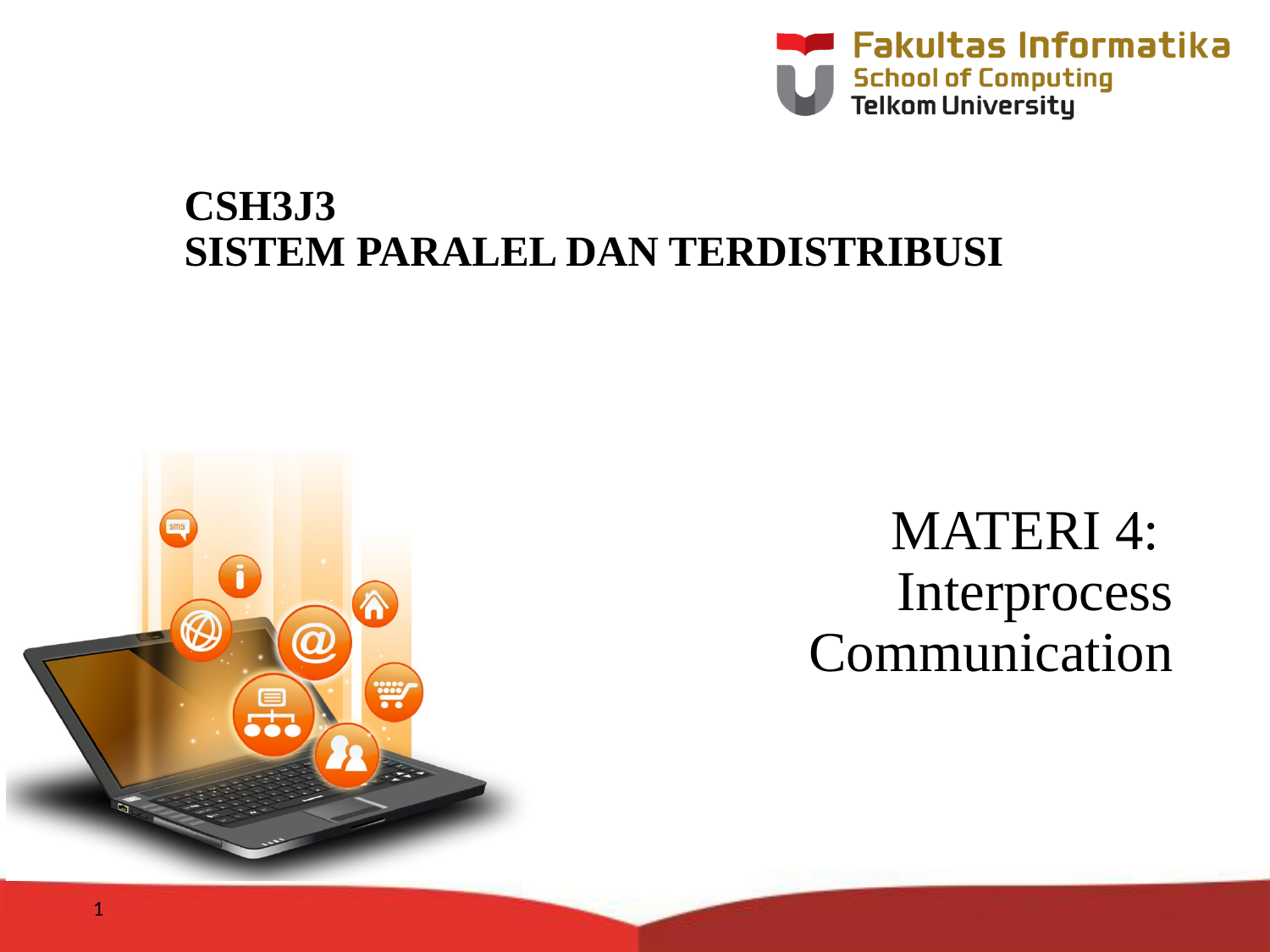

# CSH3J3 SISTEM PARALEL DAN TERDISTRIBUSI
MATERI 4:
Interprocess Communication
1